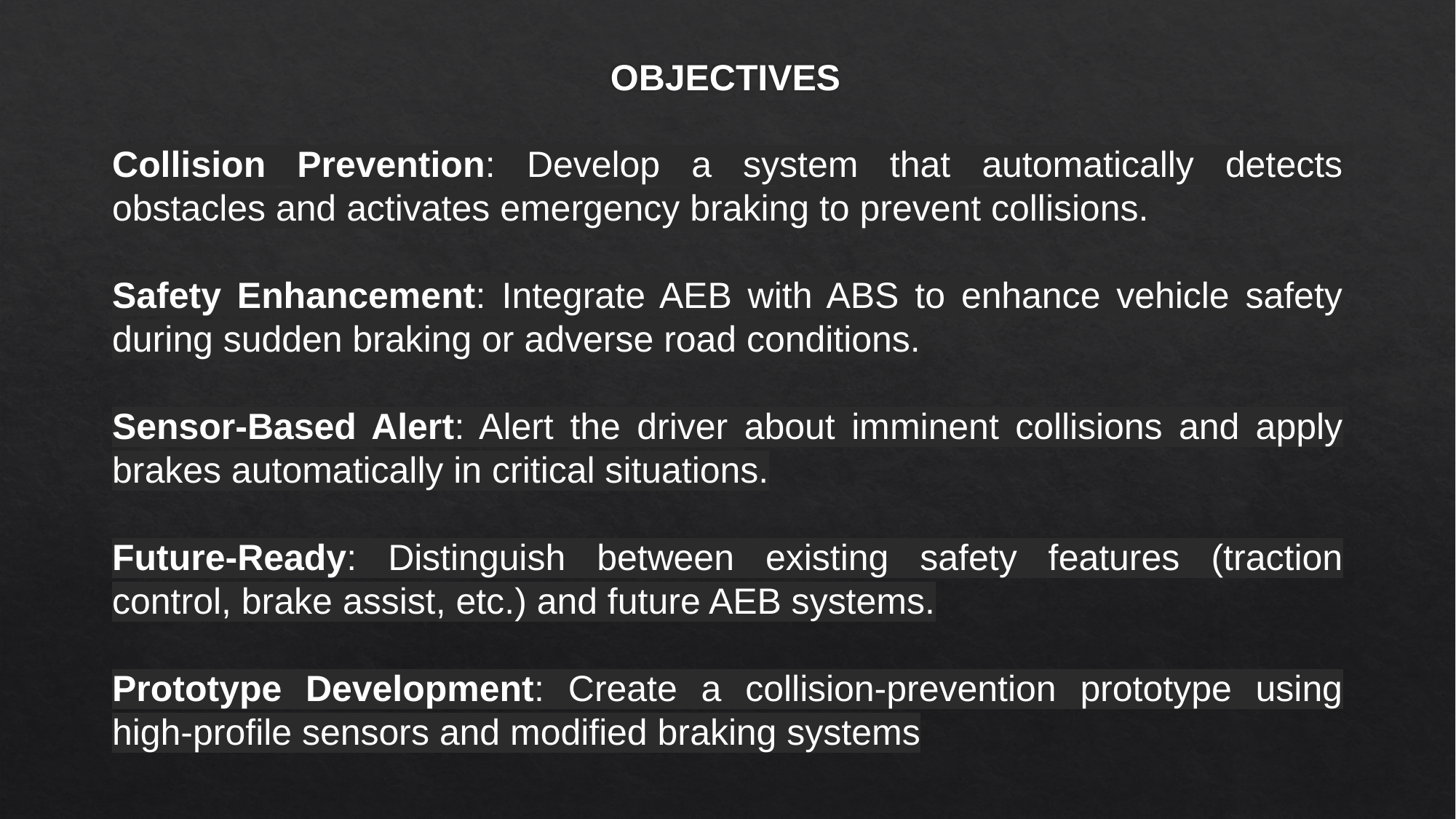

OBJECTIVES
Collision Prevention: Develop a system that automatically detects obstacles and activates emergency braking to prevent collisions.

Safety Enhancement: Integrate AEB with ABS to enhance vehicle safety during sudden braking or adverse road conditions.

Sensor-Based Alert: Alert the driver about imminent collisions and apply brakes automatically in critical situations.

Future-Ready: Distinguish between existing safety features (traction control, brake assist, etc.) and future AEB systems.

Prototype Development: Create a collision-prevention prototype using high-profile sensors and modified braking systems
#